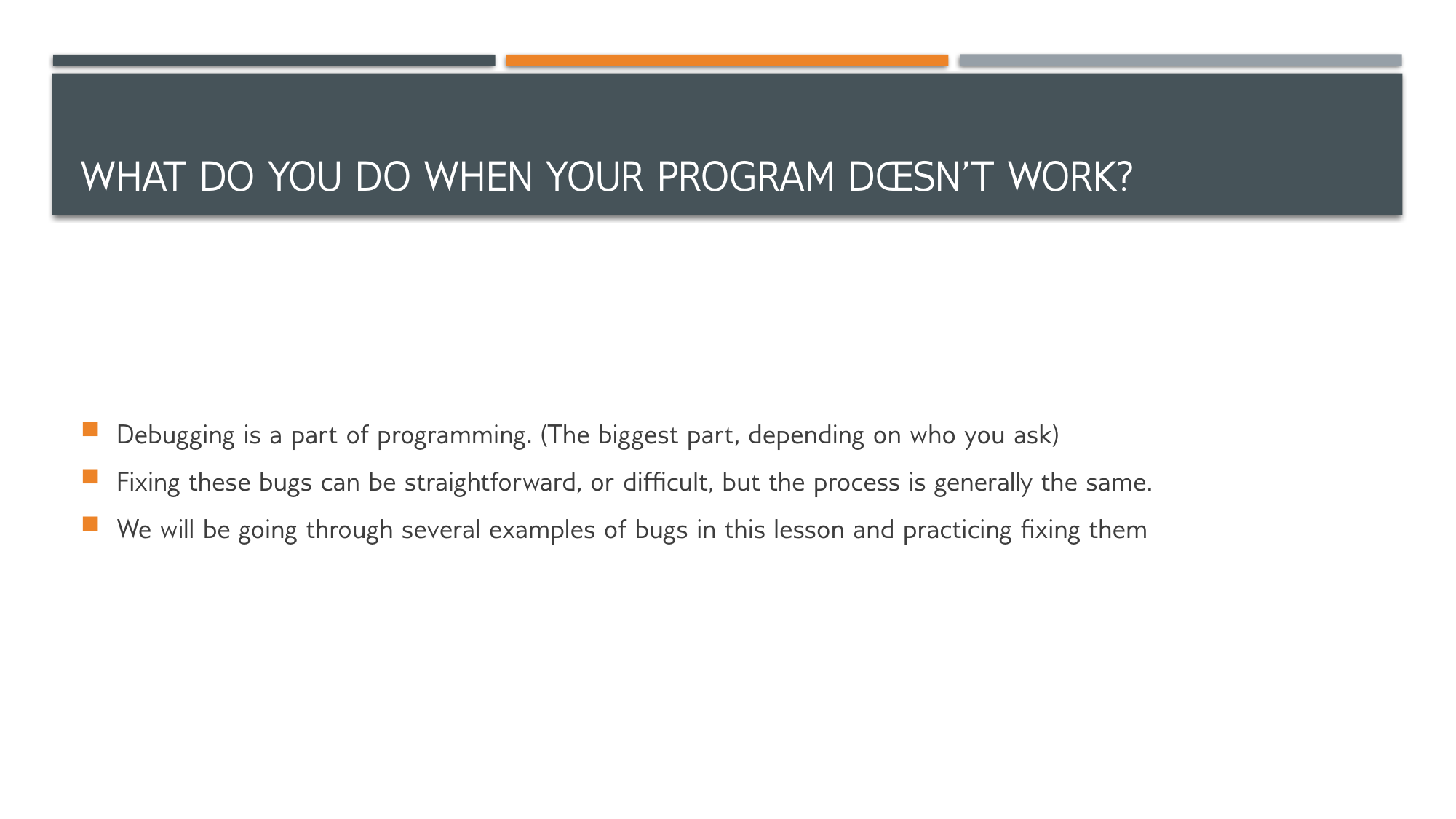

# What do you do when your program doesn’t work?
Debugging is a part of programming. (The biggest part, depending on who you ask)
Fixing these bugs can be straightforward, or difficult, but the process is generally the same.
We will be going through several examples of bugs in this lesson and practicing fixing them